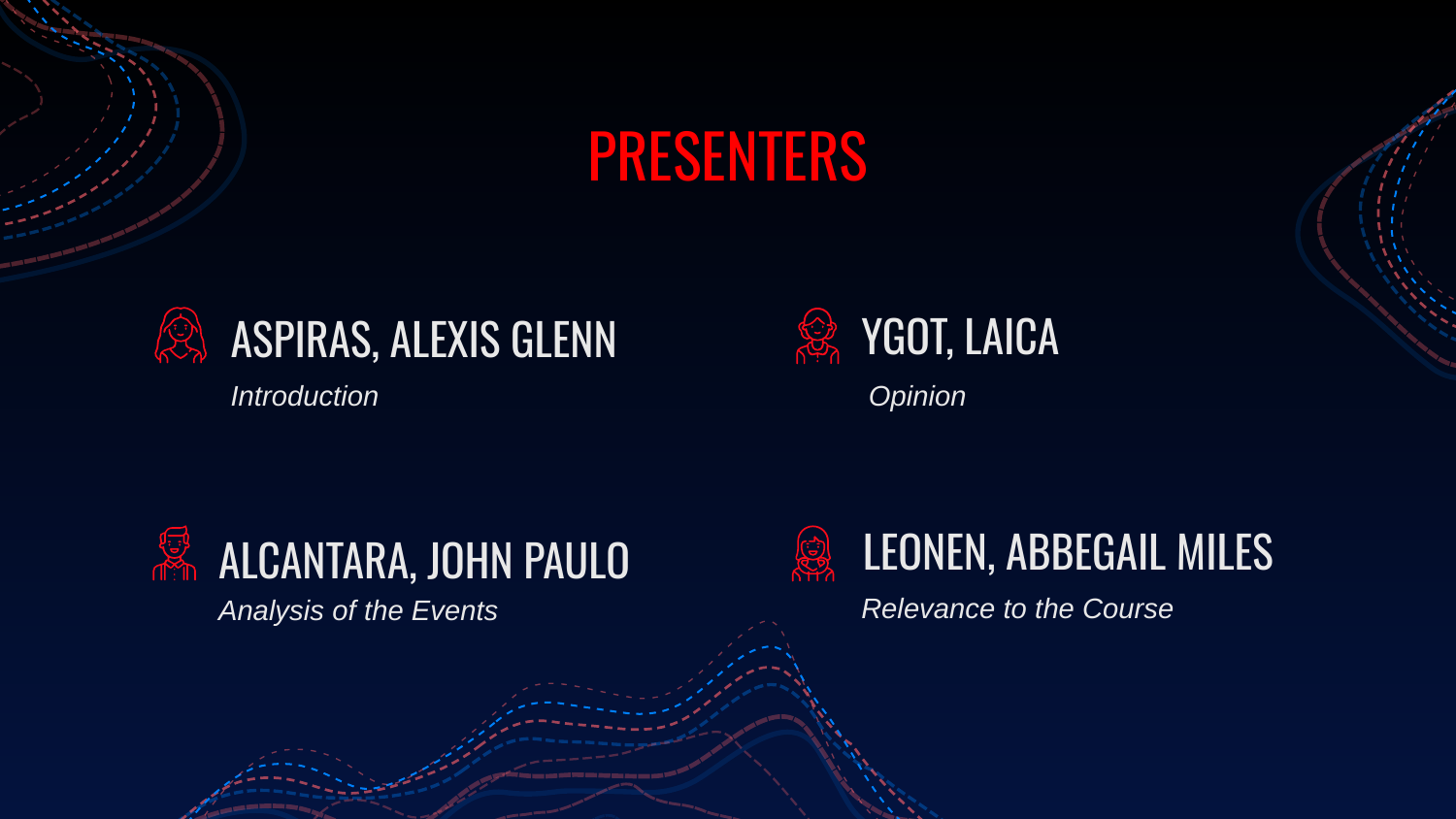

PRESENTERS
YGOT, LAICA
# ASPIRAS, ALEXIS GLENN

Opinion
Introduction
LEONEN, ABBEGAIL MILES

ALCANTARA, JOHN PAULO

Relevance to the Course
Analysis of the Events